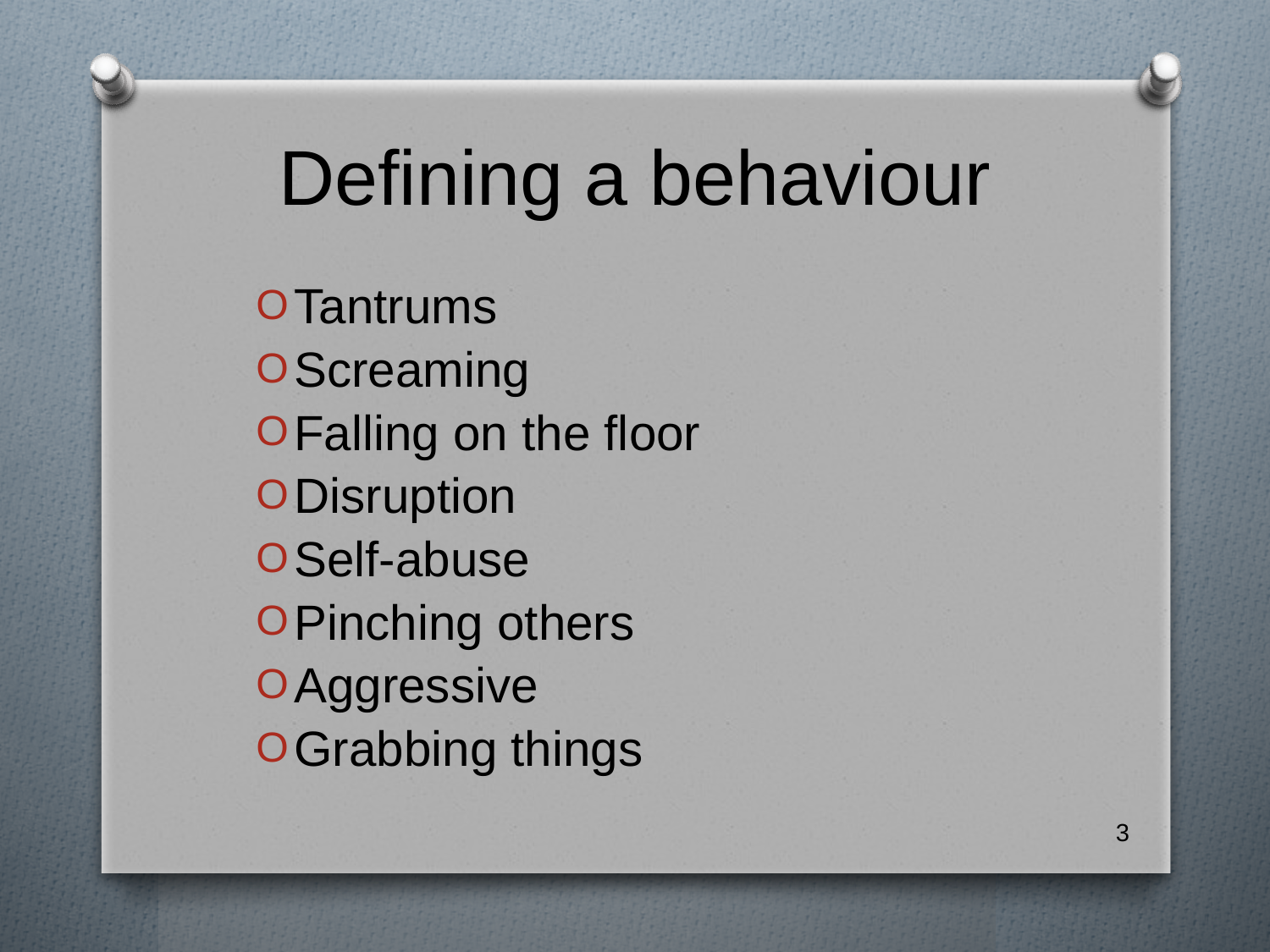

# Defining a behaviour
Tantrums
Screaming
Falling on the floor
Disruption
Self-abuse
Pinching others
Aggressive
Grabbing things

3